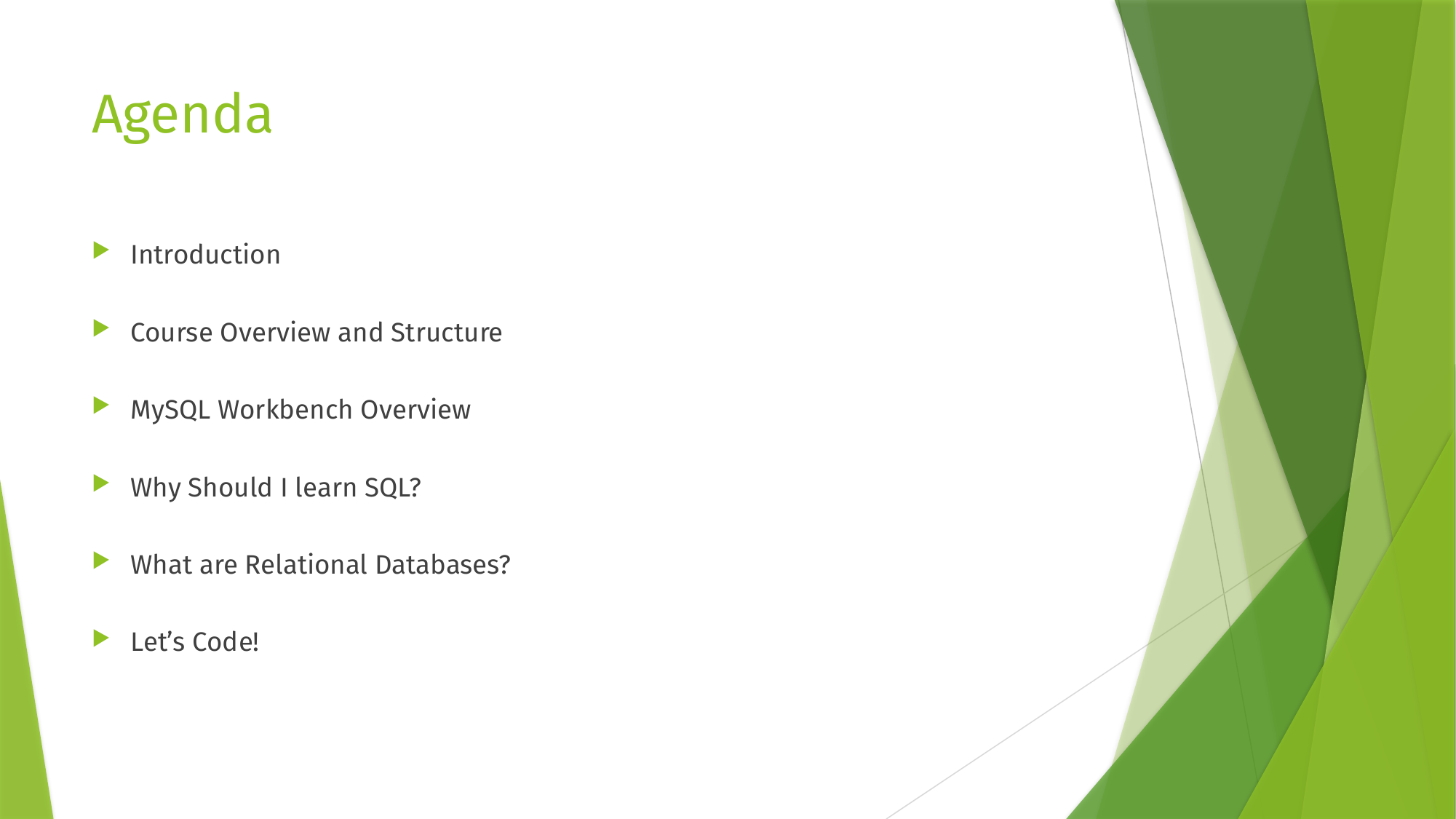

# Agenda
Introduction
Course Overview and Structure
MySQL Workbench Overview
Why Should I learn SQL?
What are Relational Databases?
Let’s Code!